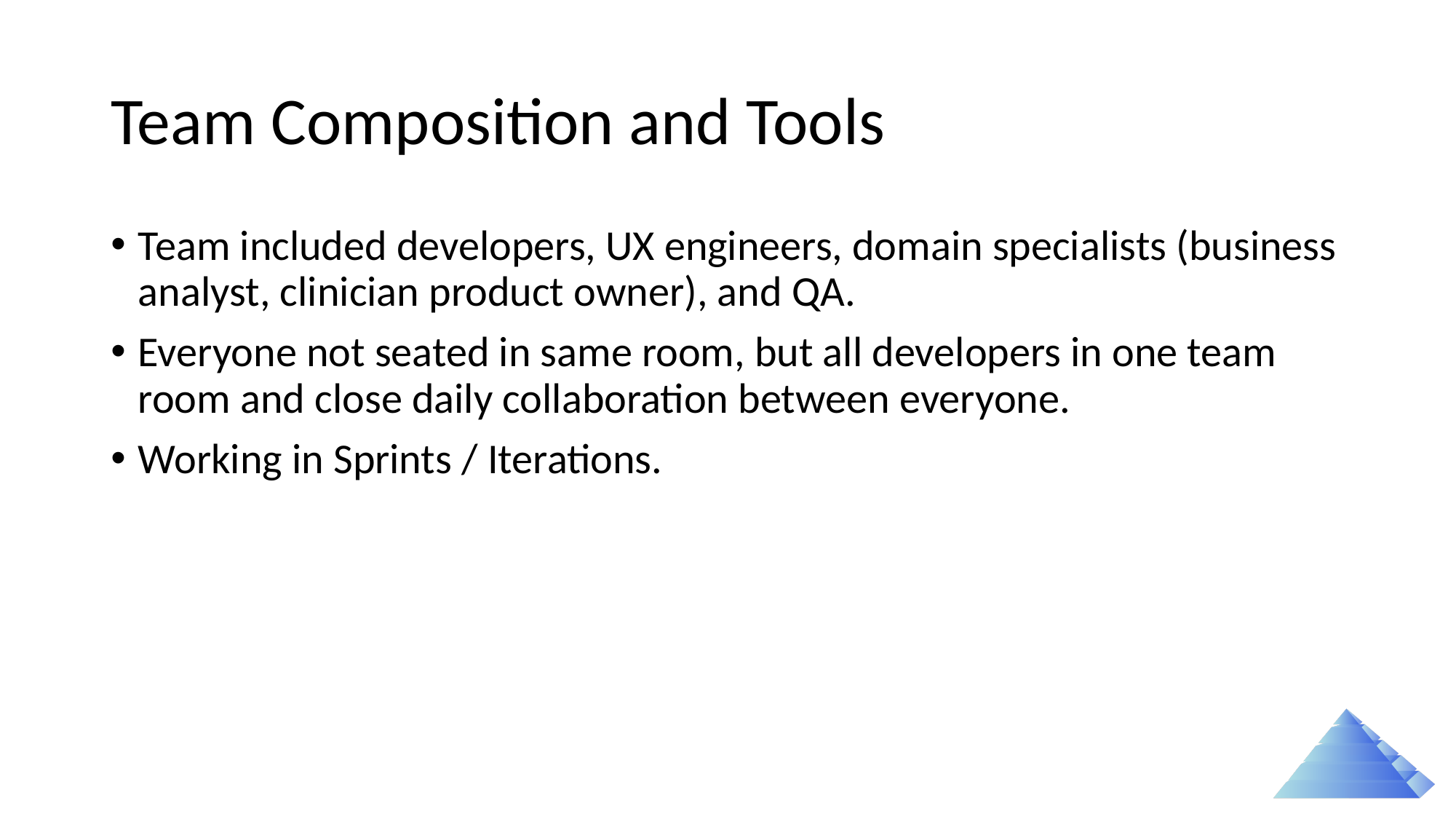

# Team Composition and Tools
Team included developers, UX engineers, domain specialists (business analyst, clinician product owner), and QA.
Everyone not seated in same room, but all developers in one team room and close daily collaboration between everyone.
Working in Sprints / Iterations.